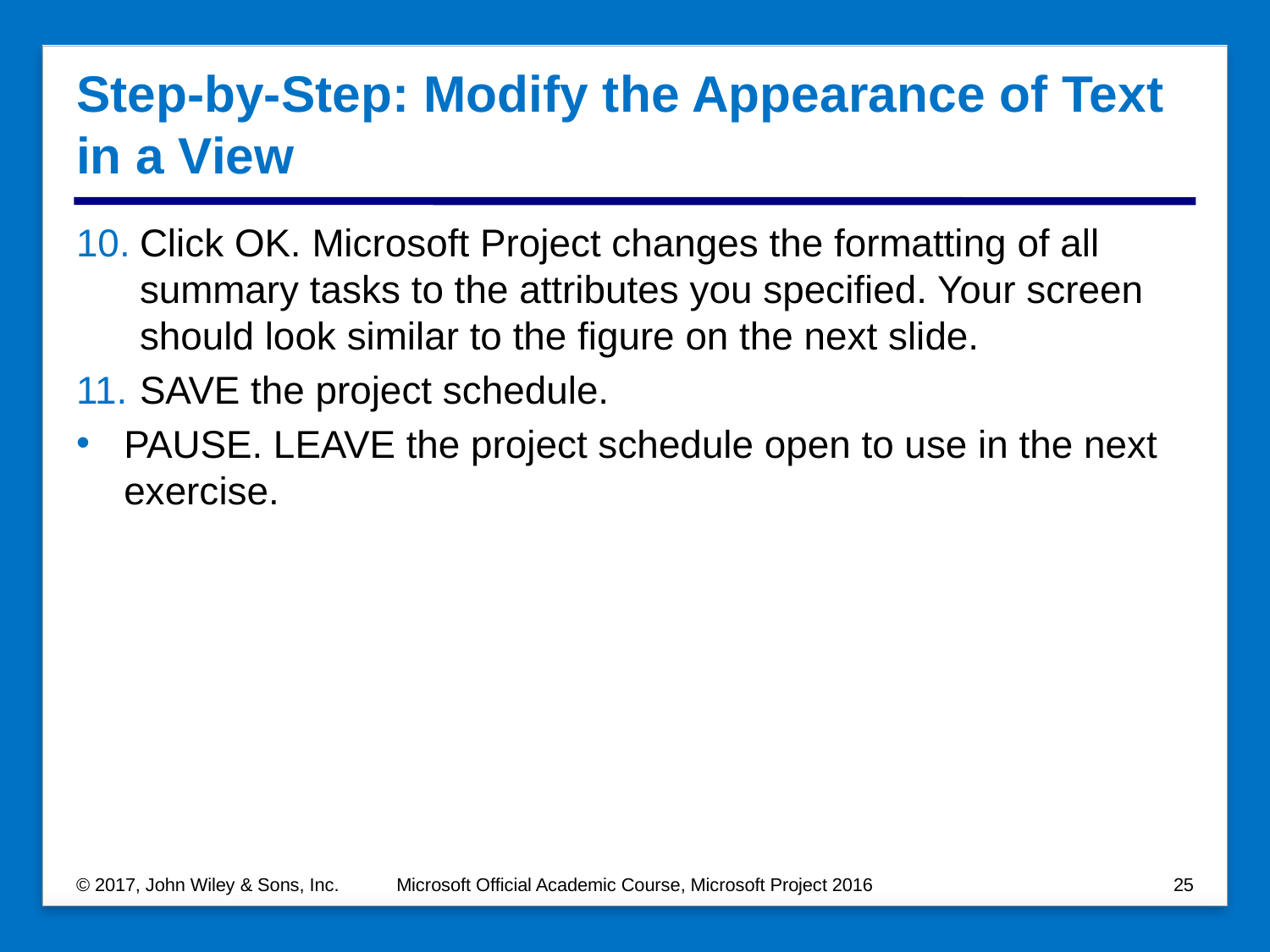

# Step-by-Step: Modify the Appearance of Text in a View
Click OK. Microsoft Project changes the formatting of all summary tasks to the attributes you specified. Your screen should look similar to the figure on the next slide.
SAVE the project schedule.
PAUSE. LEAVE the project schedule open to use in the next exercise.
© 2017, John Wiley & Sons, Inc.
Microsoft Official Academic Course, Microsoft Project 2016
25